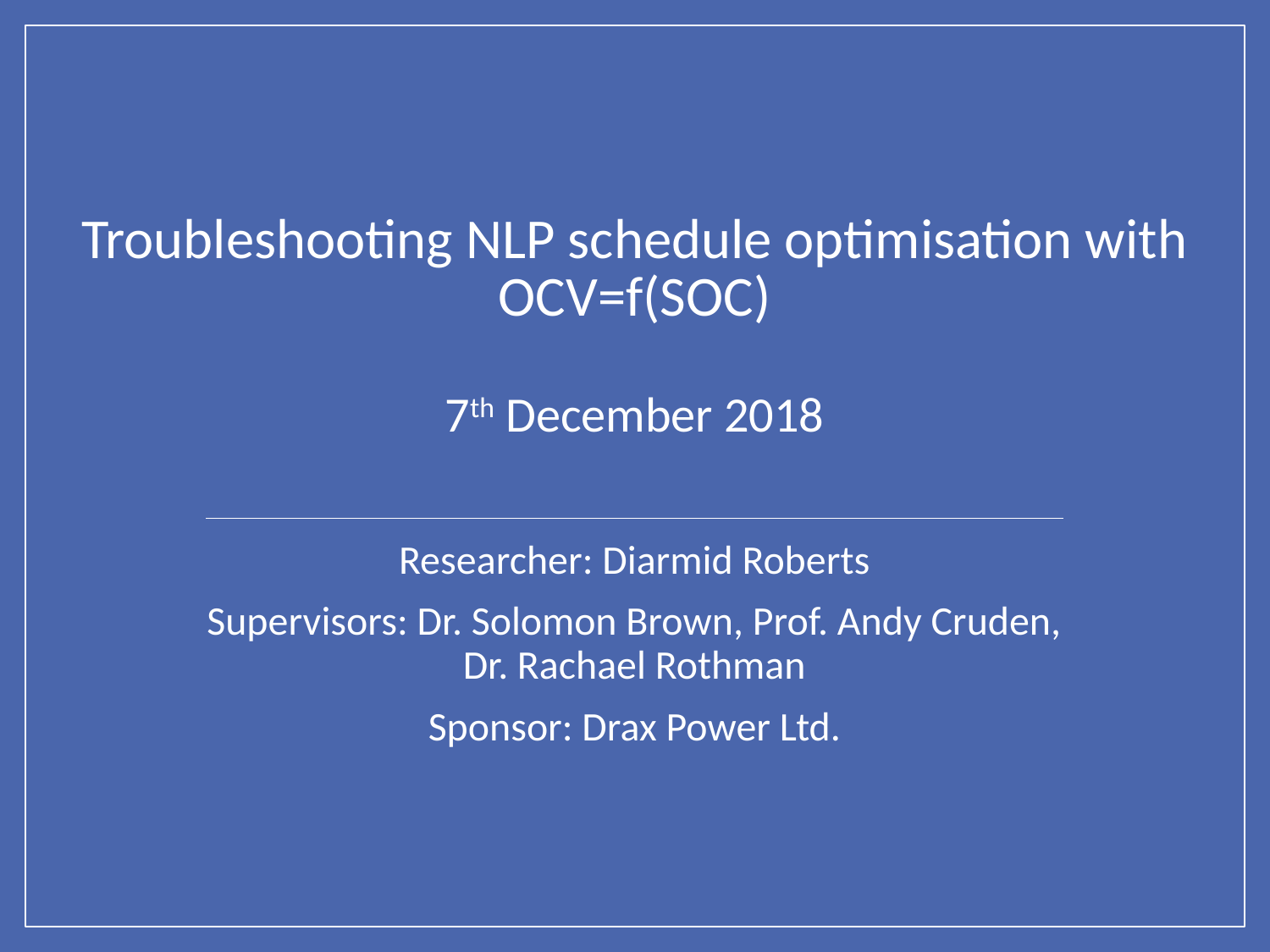

# Troubleshooting NLP schedule optimisation with OCV=f(SOC) 7th December 2018
Researcher: Diarmid Roberts
Supervisors: Dr. Solomon Brown, Prof. Andy Cruden, Dr. Rachael Rothman
Sponsor: Drax Power Ltd.